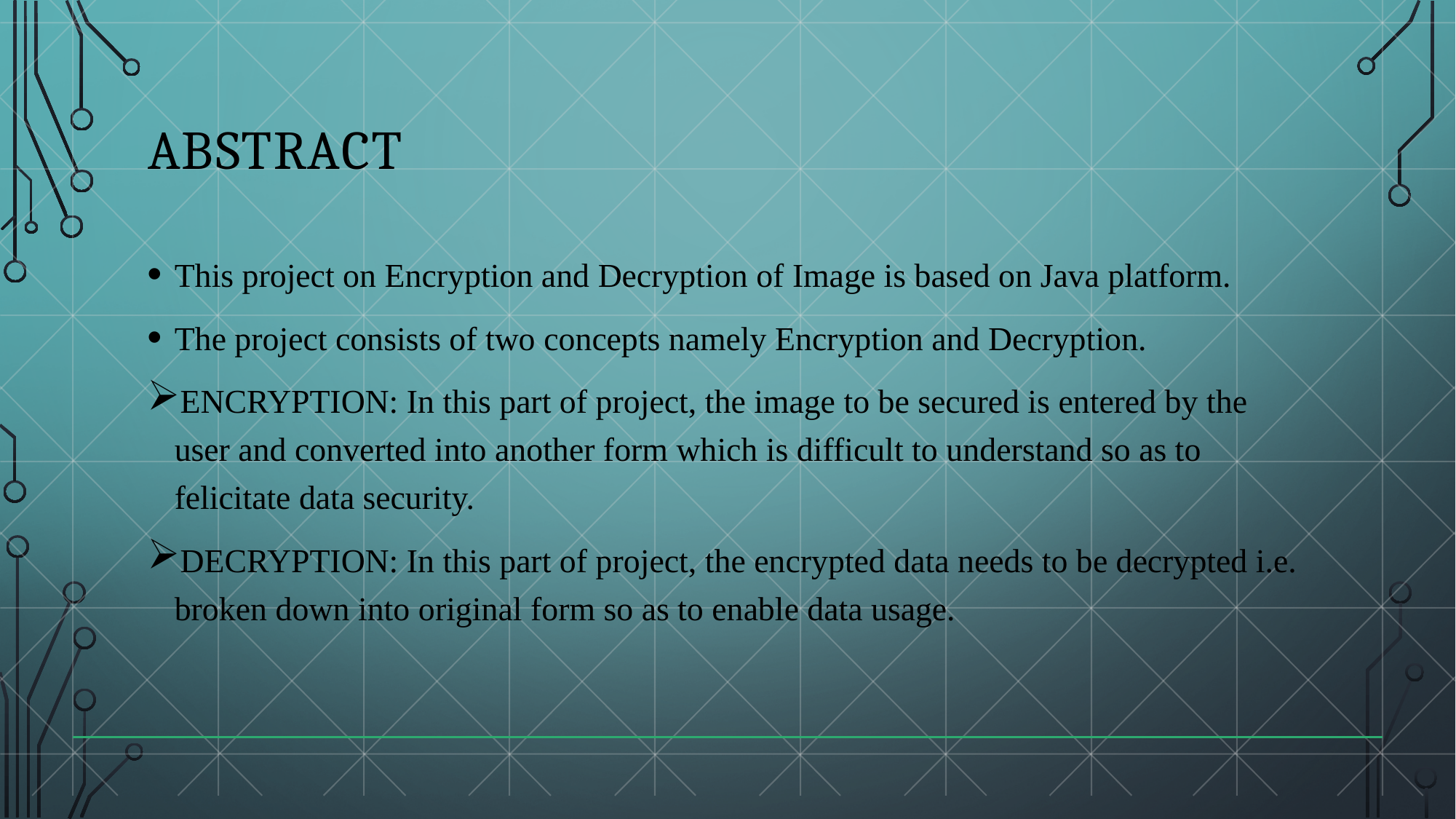

# ABSTRACT
This project on Encryption and Decryption of Image is based on Java platform.
The project consists of two concepts namely Encryption and Decryption.
ENCRYPTION: In this part of project, the image to be secured is entered by the user and converted into another form which is difficult to understand so as to felicitate data security.
DECRYPTION: In this part of project, the encrypted data needs to be decrypted i.e. broken down into original form so as to enable data usage.